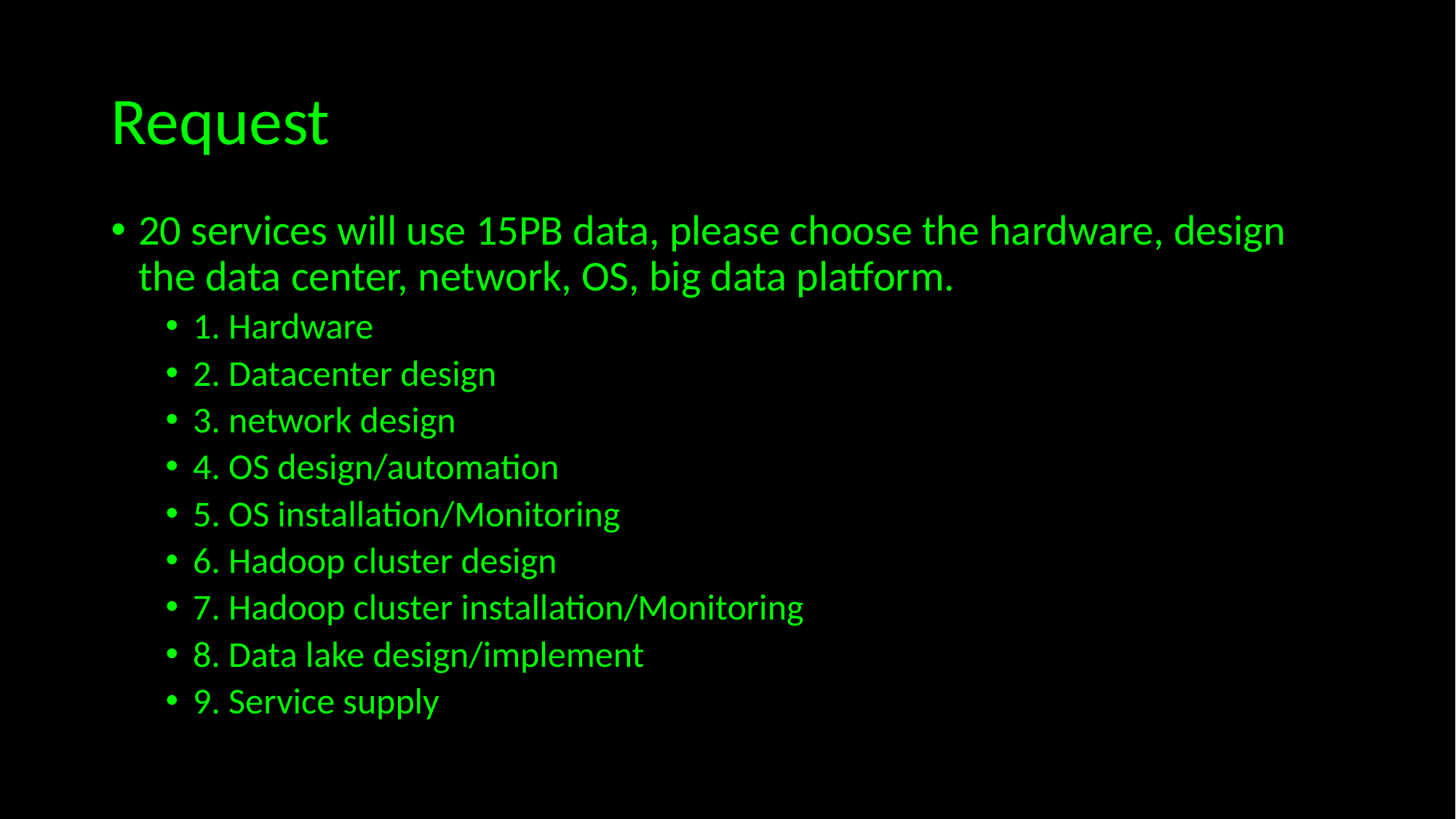

# Request
20 services will use 15PB data, please choose the hardware, design the data center, network, OS, big data platform.
1. Hardware
2. Datacenter design
3. network design
4. OS design/automation
5. OS installation/Monitoring
6. Hadoop cluster design
7. Hadoop cluster installation/Monitoring
8. Data lake design/implement
9. Service supply